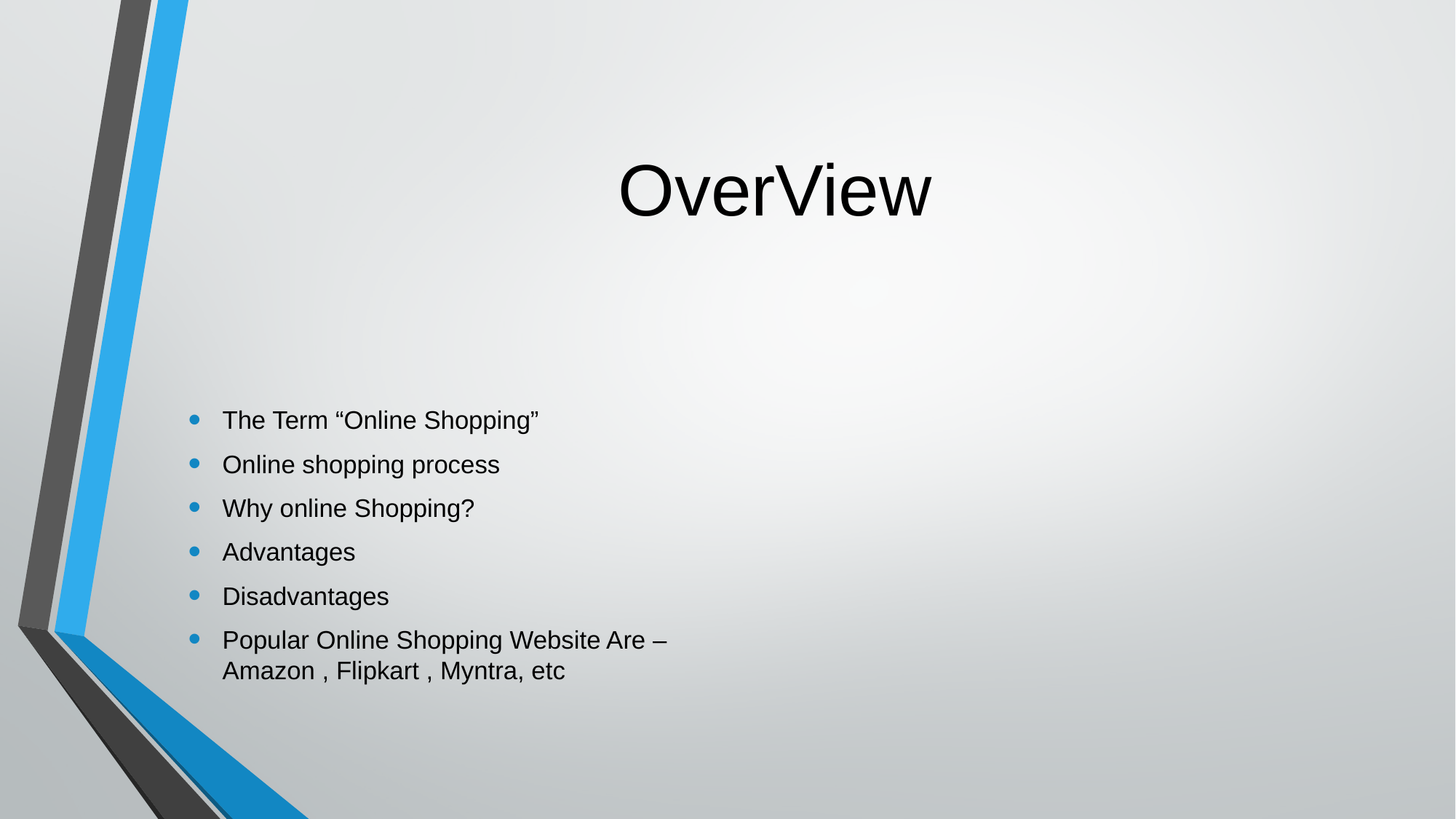

# OverView
The Term “Online Shopping”
Online shopping process
Why online Shopping?
Advantages
Disadvantages
Popular Online Shopping Website Are – Amazon , Flipkart , Myntra, etc